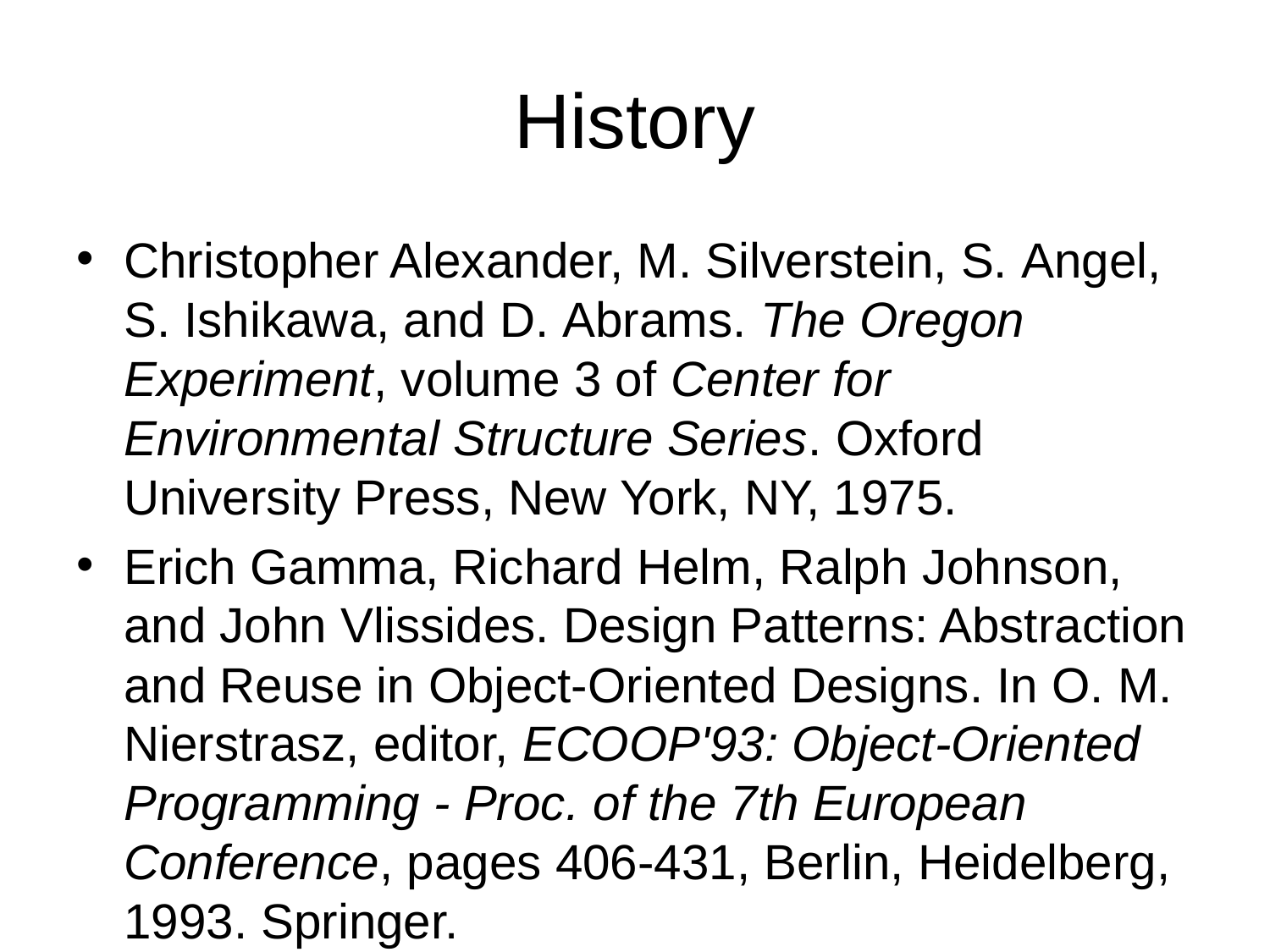

# History
Christopher Alexander, M. Silverstein, S. Angel, S. Ishikawa, and D. Abrams. The Oregon Experiment, volume 3 of Center for Environmental Structure Series. Oxford University Press, New York, NY, 1975.
Erich Gamma, Richard Helm, Ralph Johnson, and John Vlissides. Design Patterns: Abstraction and Reuse in Object-Oriented Designs. In O. M. Nierstrasz, editor, ECOOP'93: Object-Oriented Programming - Proc. of the 7th European Conference, pages 406-431, Berlin, Heidelberg, 1993. Springer.